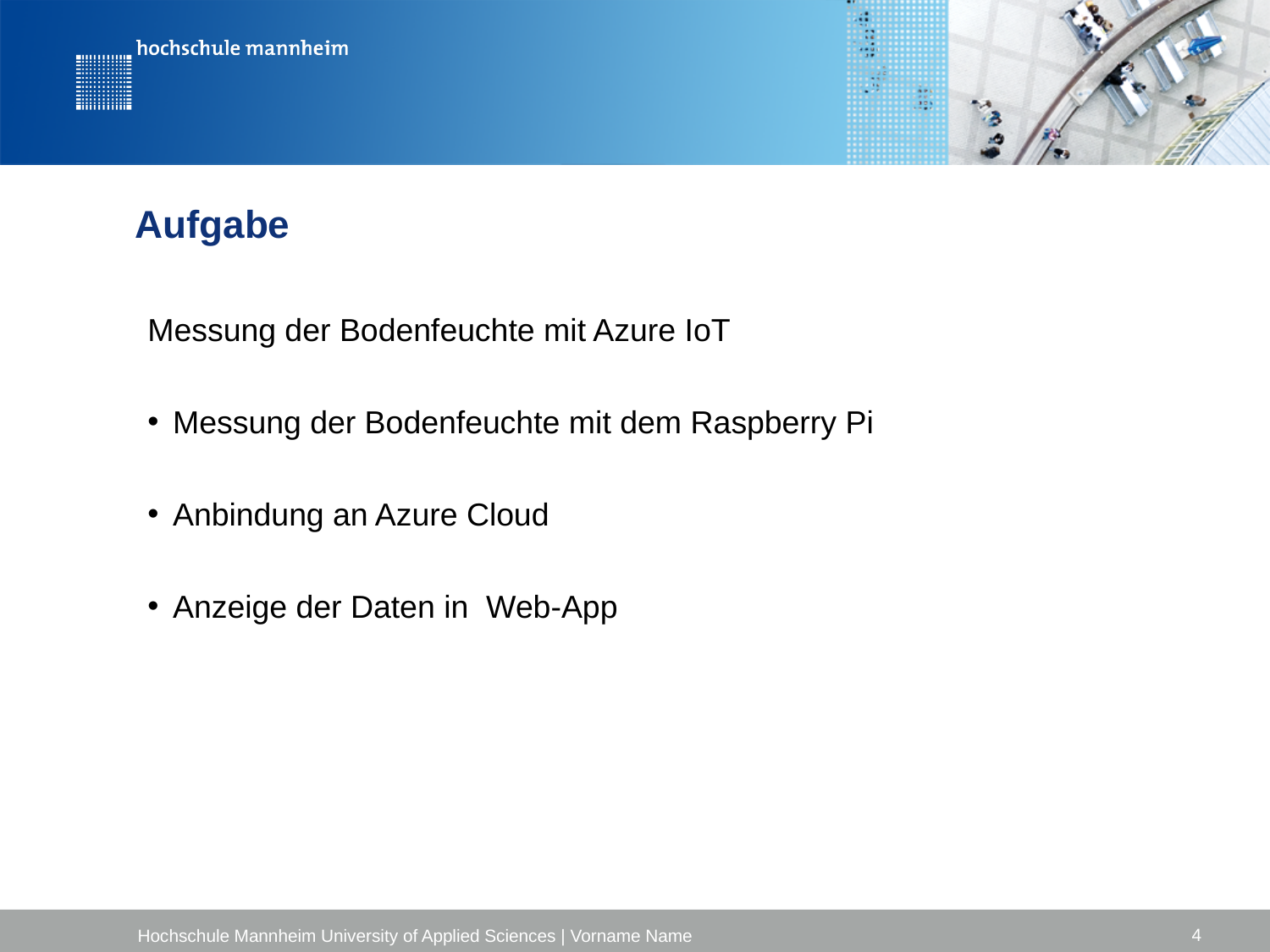

# Aufgabe
Messung der Bodenfeuchte mit Azure IoT

Messung der Bodenfeuchte mit dem Raspberry Pi

Anbindung an Azure Cloud

Anzeige der Daten in  Web-App

4
Hochschule Mannheim University of Applied Sciences | Vorname Name